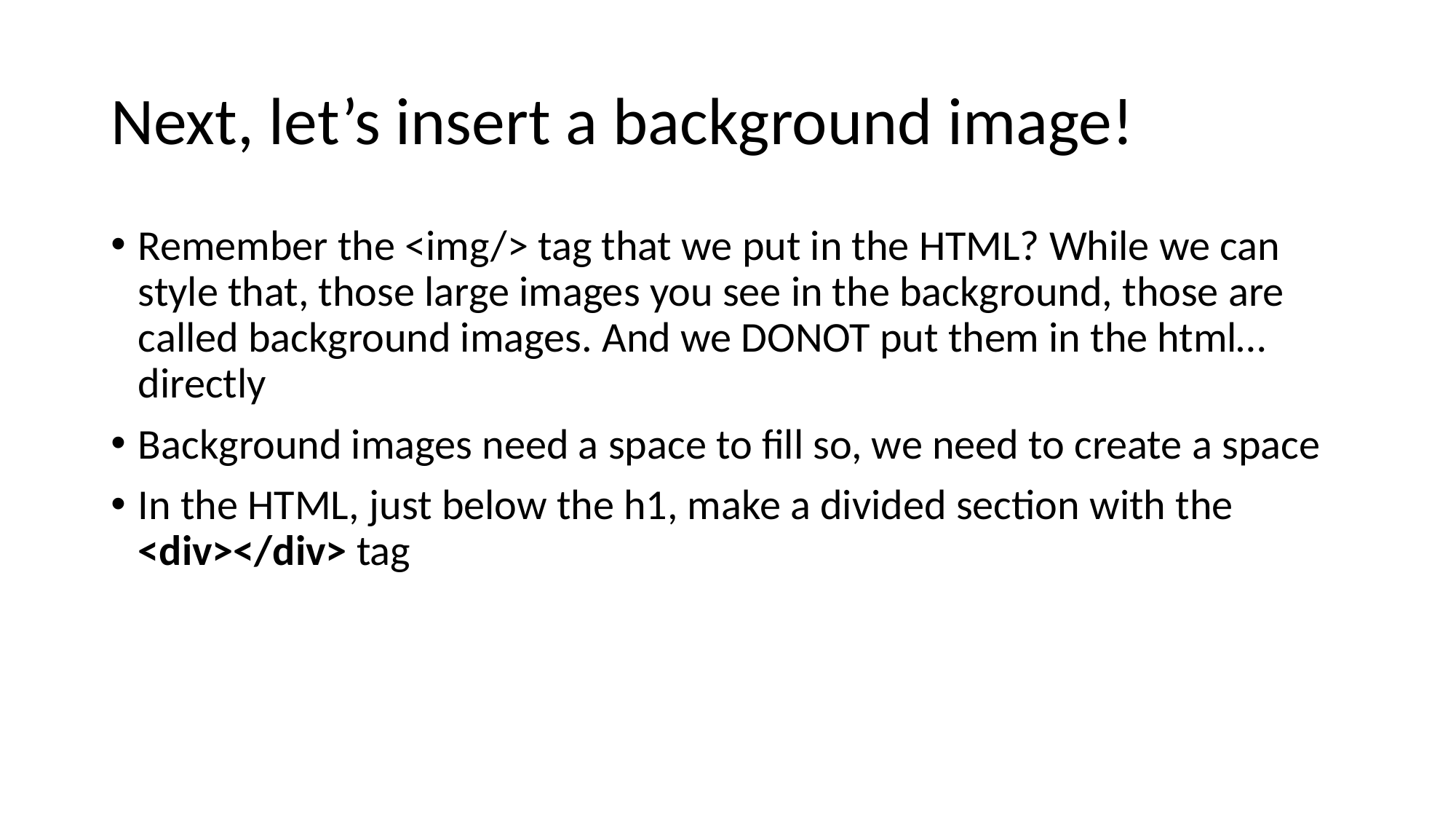

# Next, let’s insert a background image!
Remember the <img/> tag that we put in the HTML? While we can style that, those large images you see in the background, those are called background images. And we DONOT put them in the html… directly
Background images need a space to fill so, we need to create a space
In the HTML, just below the h1, make a divided section with the <div></div> tag